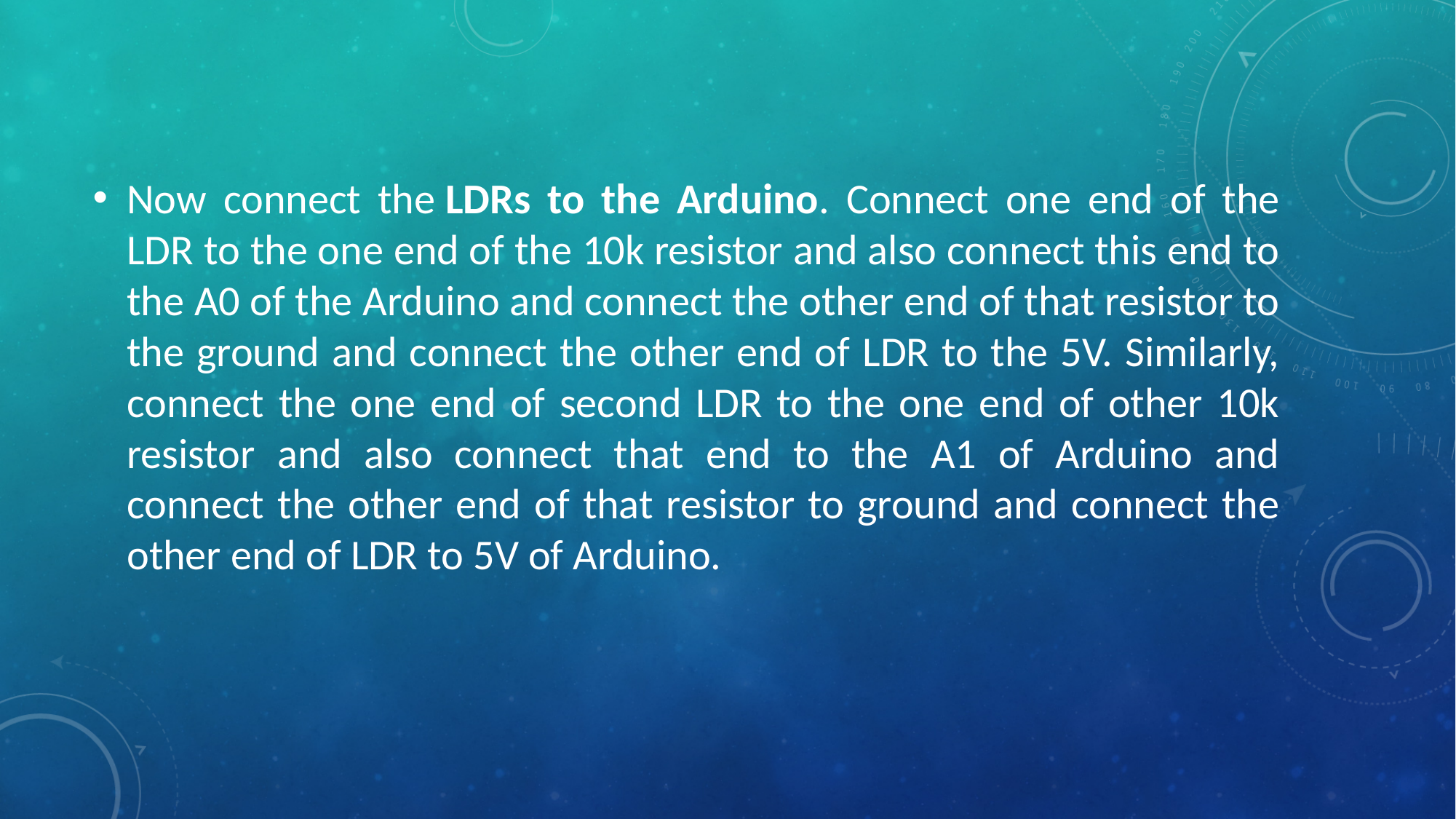

Now connect the LDRs to the Arduino. Connect one end of the LDR to the one end of the 10k resistor and also connect this end to the A0 of the Arduino and connect the other end of that resistor to the ground and connect the other end of LDR to the 5V. Similarly, connect the one end of second LDR to the one end of other 10k resistor and also connect that end to the A1 of Arduino and connect the other end of that resistor to ground and connect the other end of LDR to 5V of Arduino.